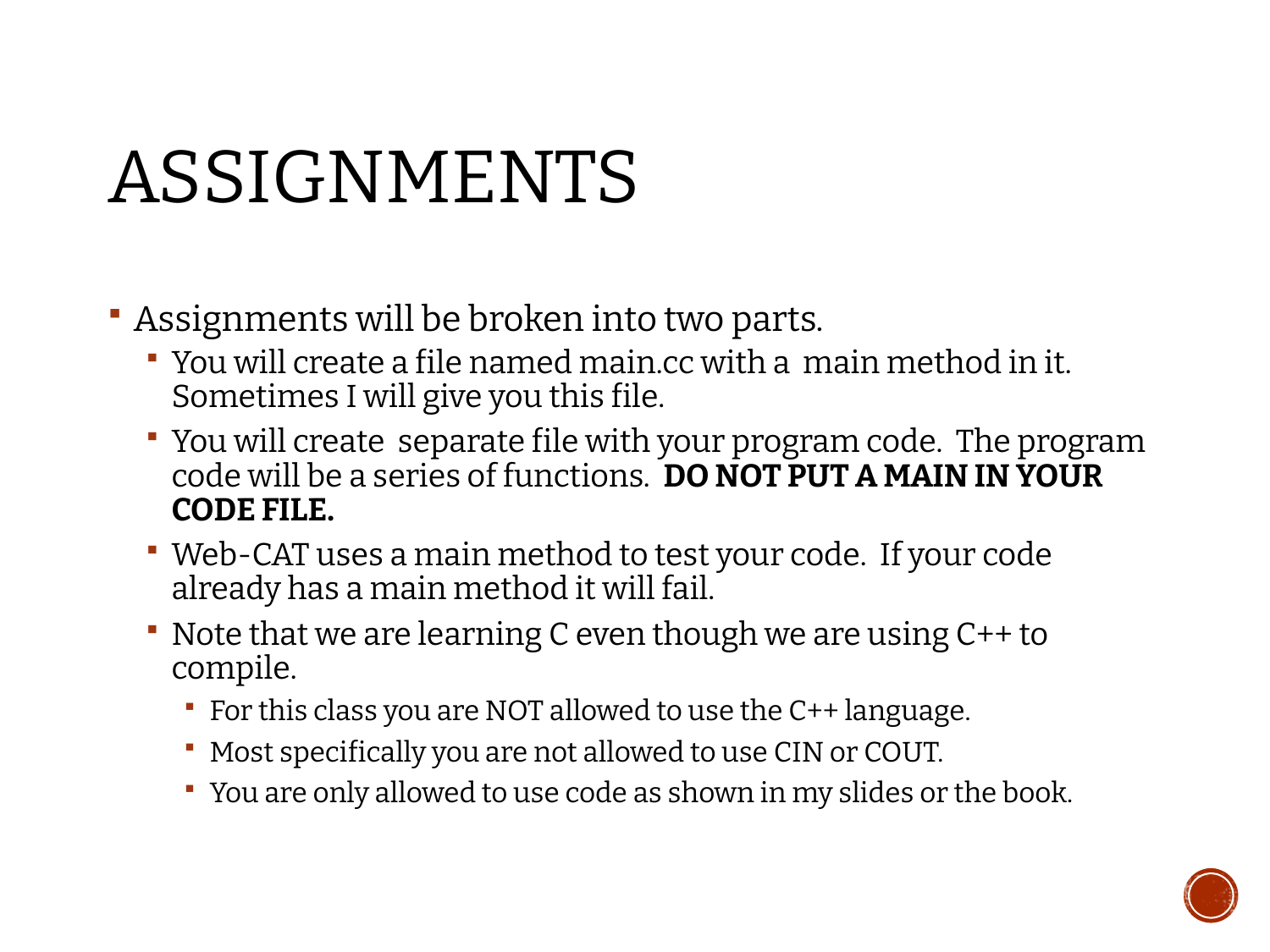

# Assignments
Assignments will be broken into two parts.
You will create a file named main.cc with a  main method in it.  Sometimes I will give you this file.
You will create  separate file with your program code.  The program code will be a series of functions.  DO NOT PUT A MAIN IN YOUR CODE FILE.
Web-CAT uses a main method to test your code.  If your code already has a main method it will fail.
Note that we are learning C even though we are using C++ to compile.
For this class you are NOT allowed to use the C++ language.
Most specifically you are not allowed to use CIN or COUT.
You are only allowed to use code as shown in my slides or the book.